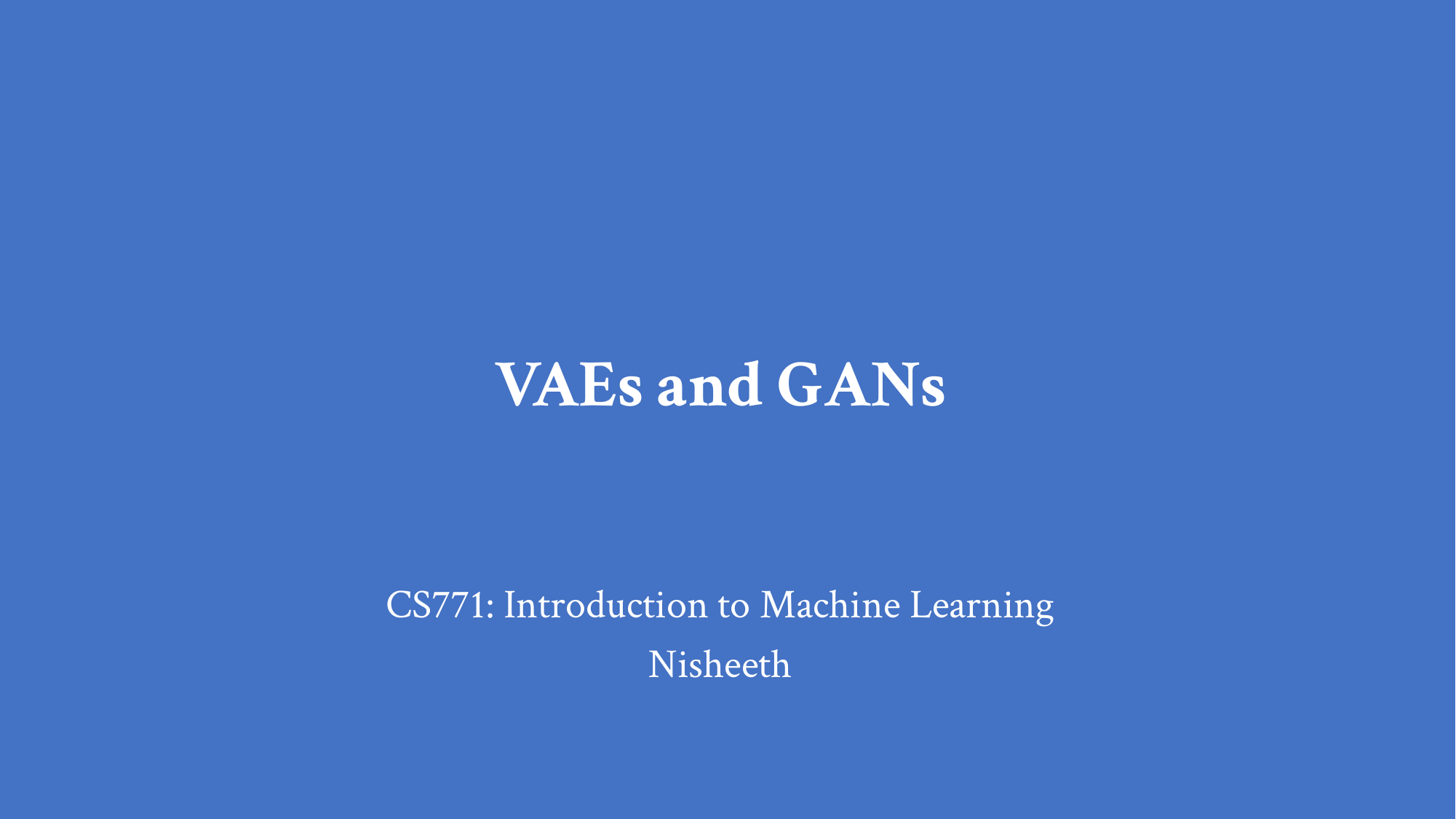

# VAEs and GANs
CS771: Introduction to Machine Learning
Nisheeth